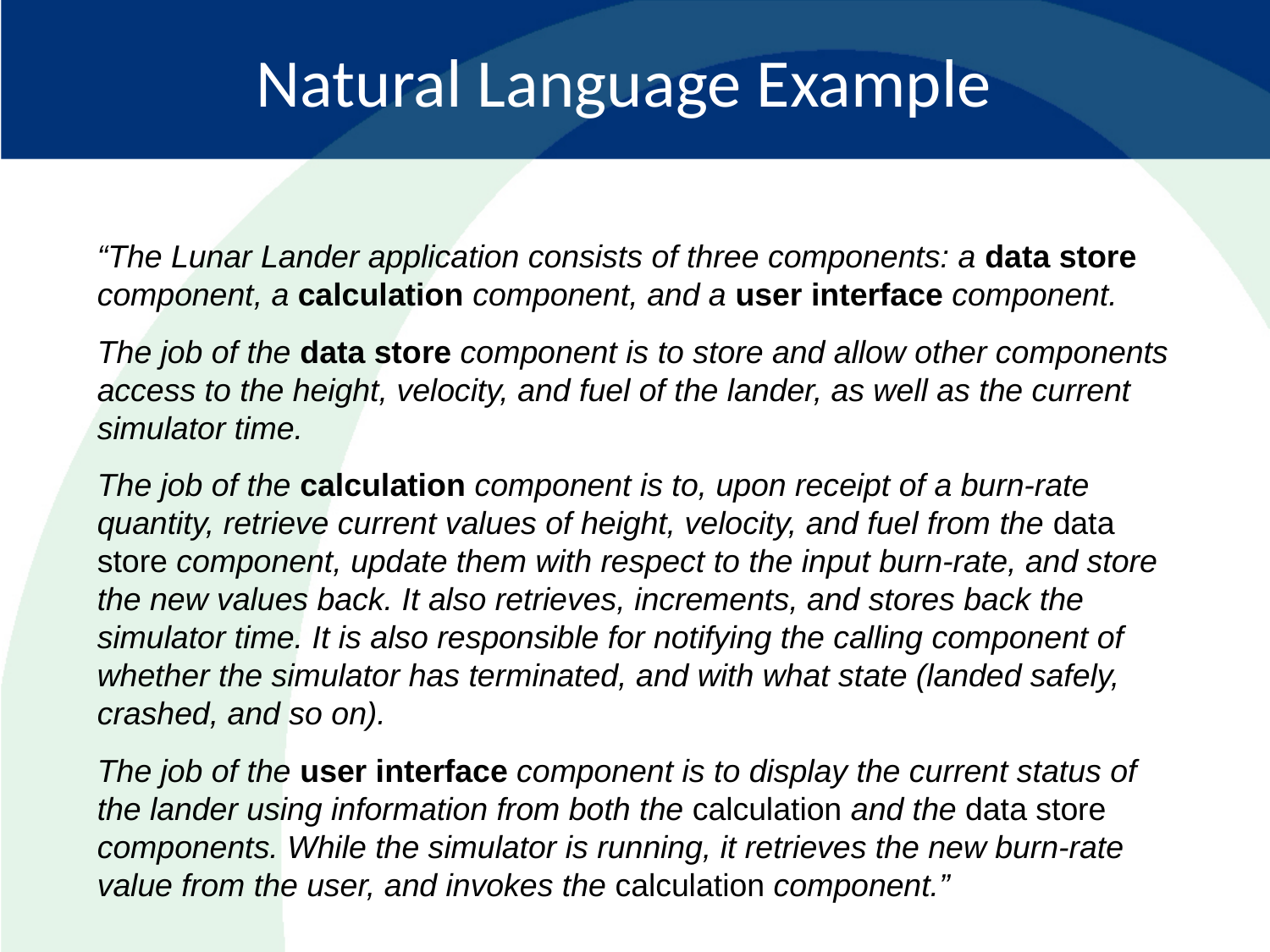

Natural Language Example
“The Lunar Lander application consists of three components: a data store component, a calculation component, and a user interface component.

The job of the data store component is to store and allow other components access to the height, velocity, and fuel of the lander, as well as the current simulator time.

The job of the calculation component is to, upon receipt of a burn-rate quantity, retrieve current values of height, velocity, and fuel from the data store component, update them with respect to the input burn-rate, and store the new values back. It also retrieves, increments, and stores back the simulator time. It is also responsible for notifying the calling component of whether the simulator has terminated, and with what state (landed safely, crashed, and so on).

The job of the user interface component is to display the current status of the lander using information from both the calculation and the data store components. While the simulator is running, it retrieves the new burn-rate value from the user, and invokes the calculation component.”